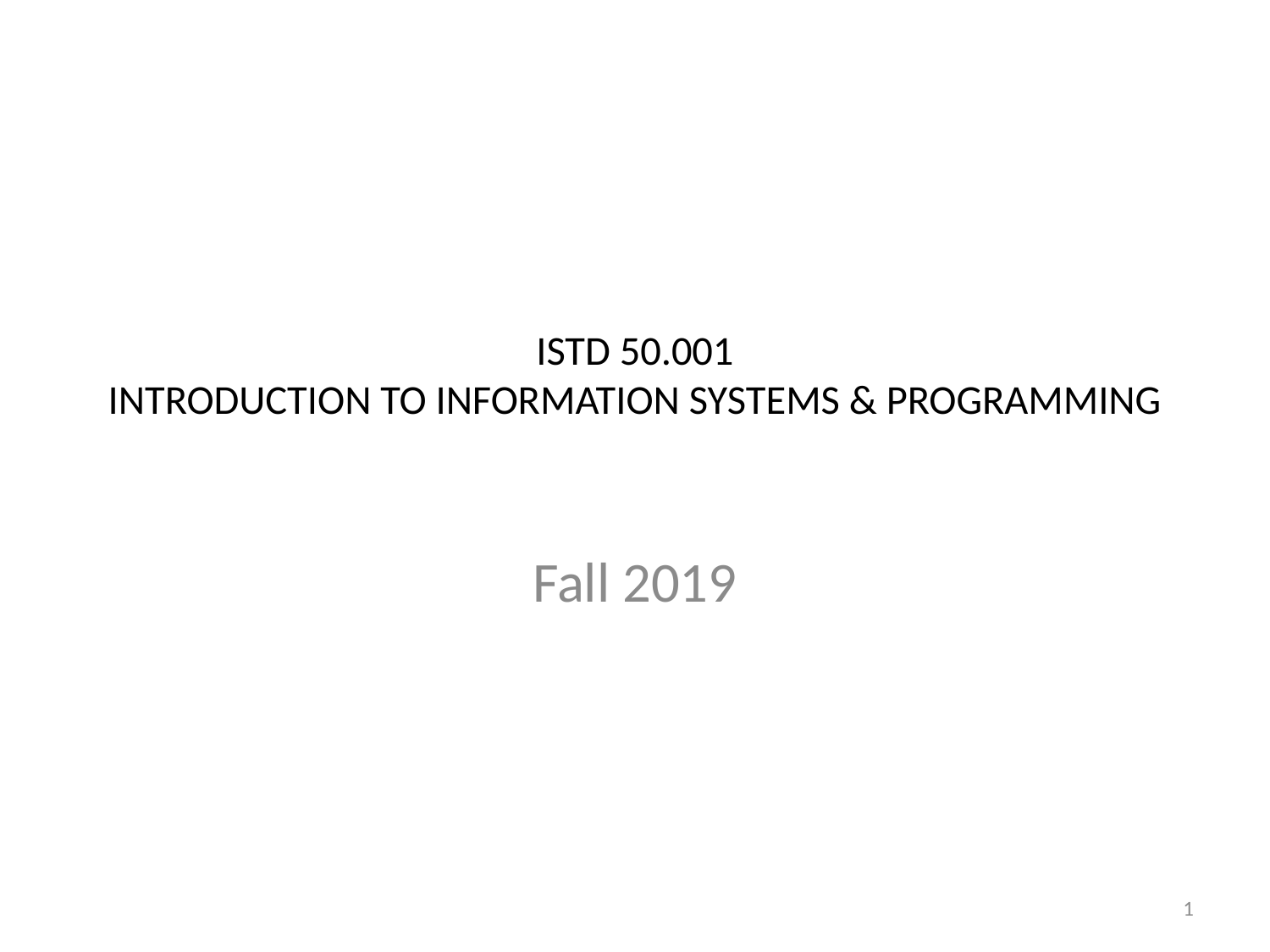

# ISTD 50.001 INTRODUCTION TO INFORMATION SYSTEMS & PROGRAMMING
Fall 2019
1